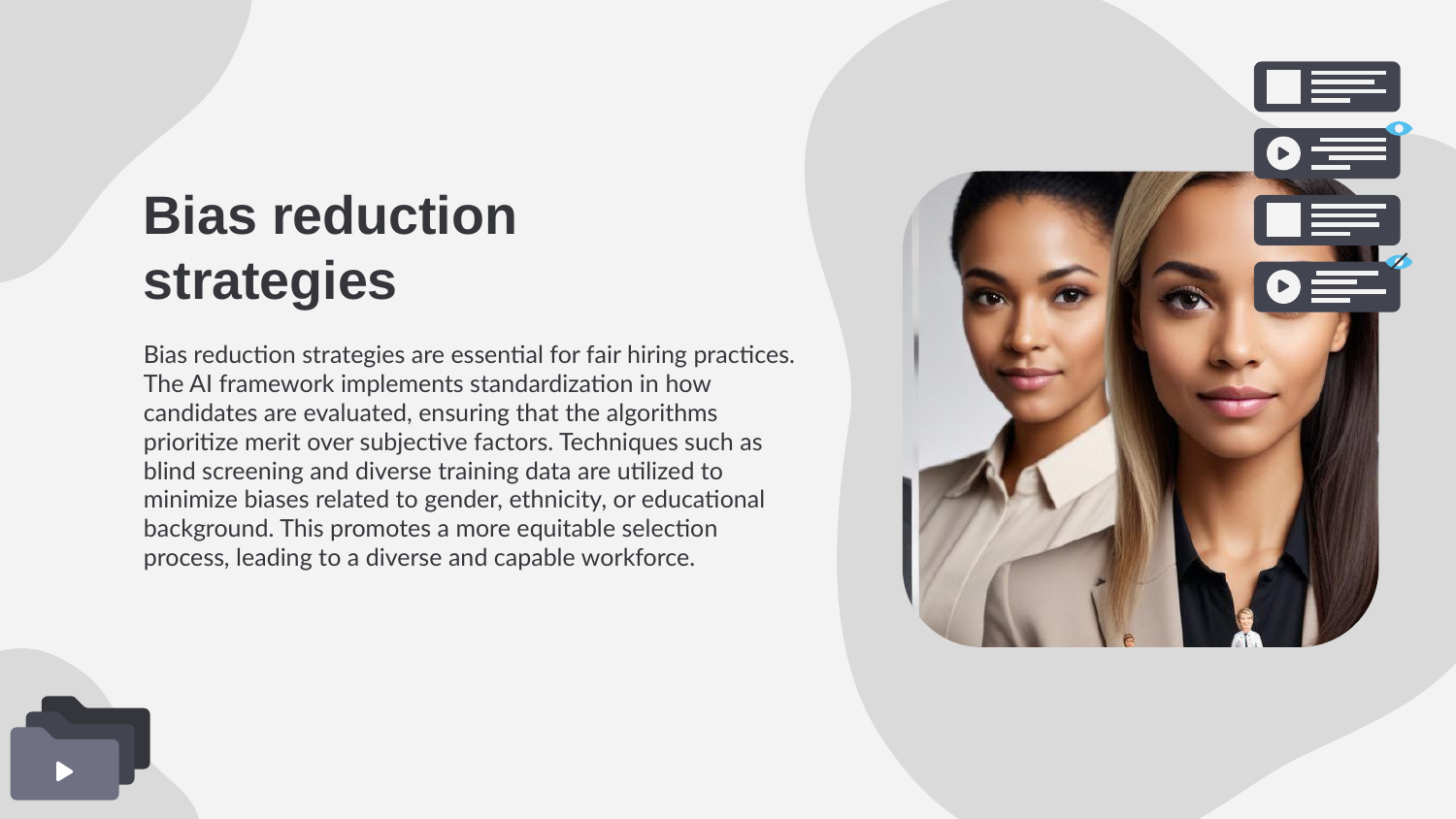

Bias reduction strategies

Bias reduction strategies are essential for fair hiring practices. The AI framework implements standardization in how candidates are evaluated, ensuring that the algorithms prioritize merit over subjective factors. Techniques such as blind screening and diverse training data are utilized to minimize biases related to gender, ethnicity, or educational background. This promotes a more equitable selection process, leading to a diverse and capable workforce.